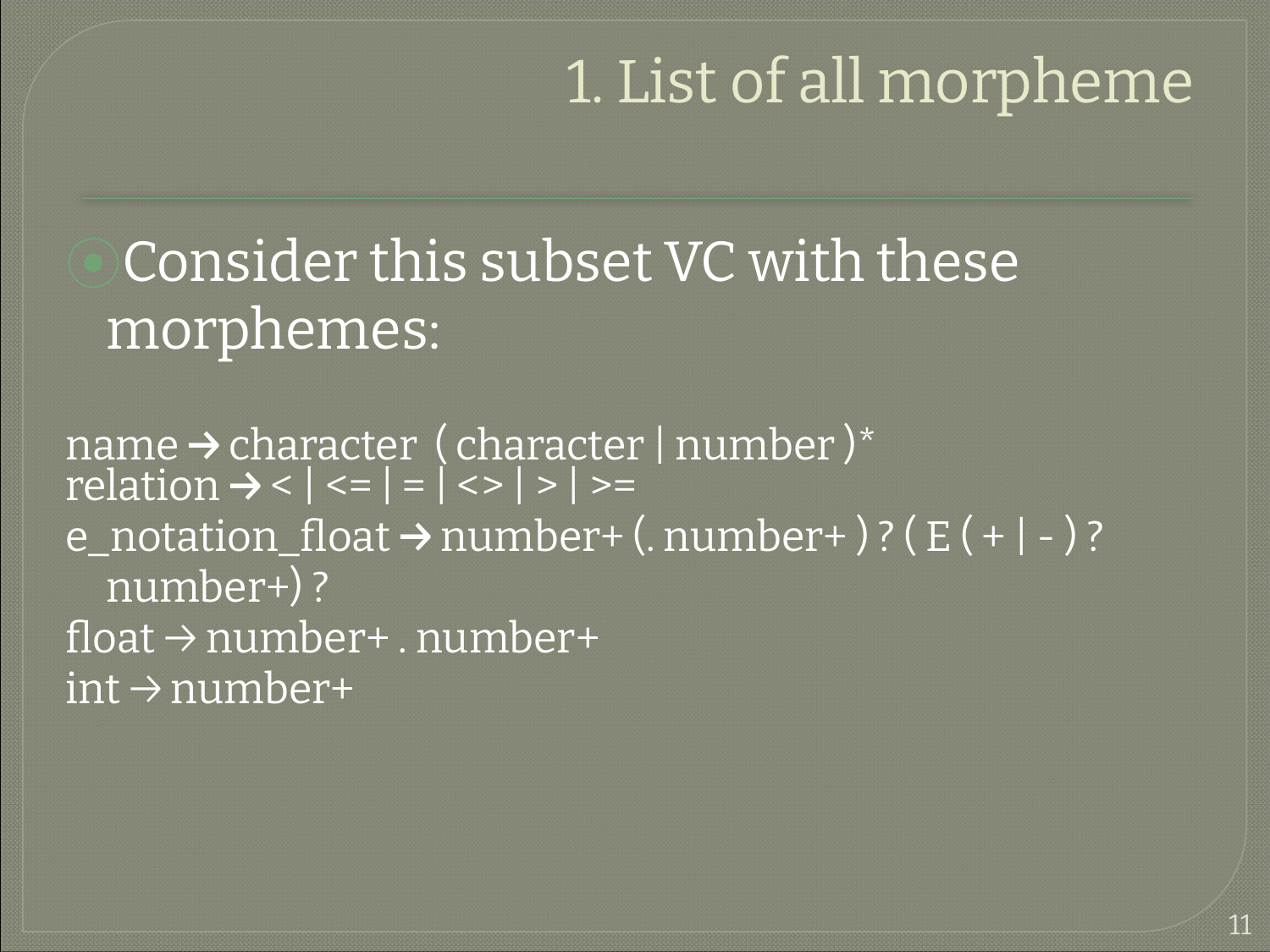

1. List of all morpheme
Consider this subset VC with these morphemes:
name → character  ( character | number )*
relation → < | <= | = | <> | > | >=
e_notation_float → number+ (. number+ ) ? ( E ( + | - ) ? number+) ?
float → number+ . number+
int → number+

11